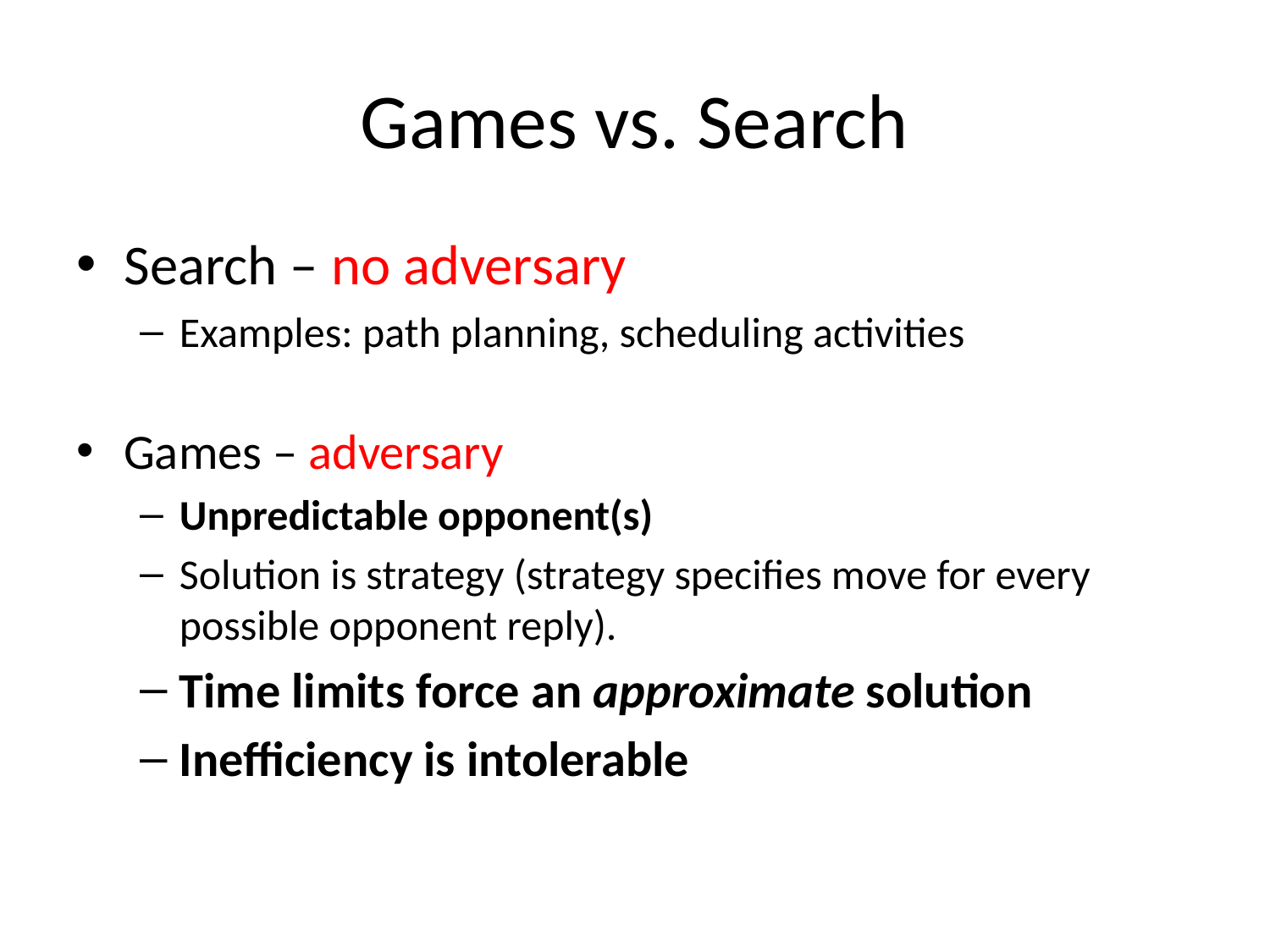

# Games vs. Search
Search – no adversary
Examples: path planning, scheduling activities

Games – adversary
Unpredictable opponent(s)
Solution is strategy (strategy specifies move for every possible opponent reply).
Time limits force an approximate solution
Inefficiency is intolerable